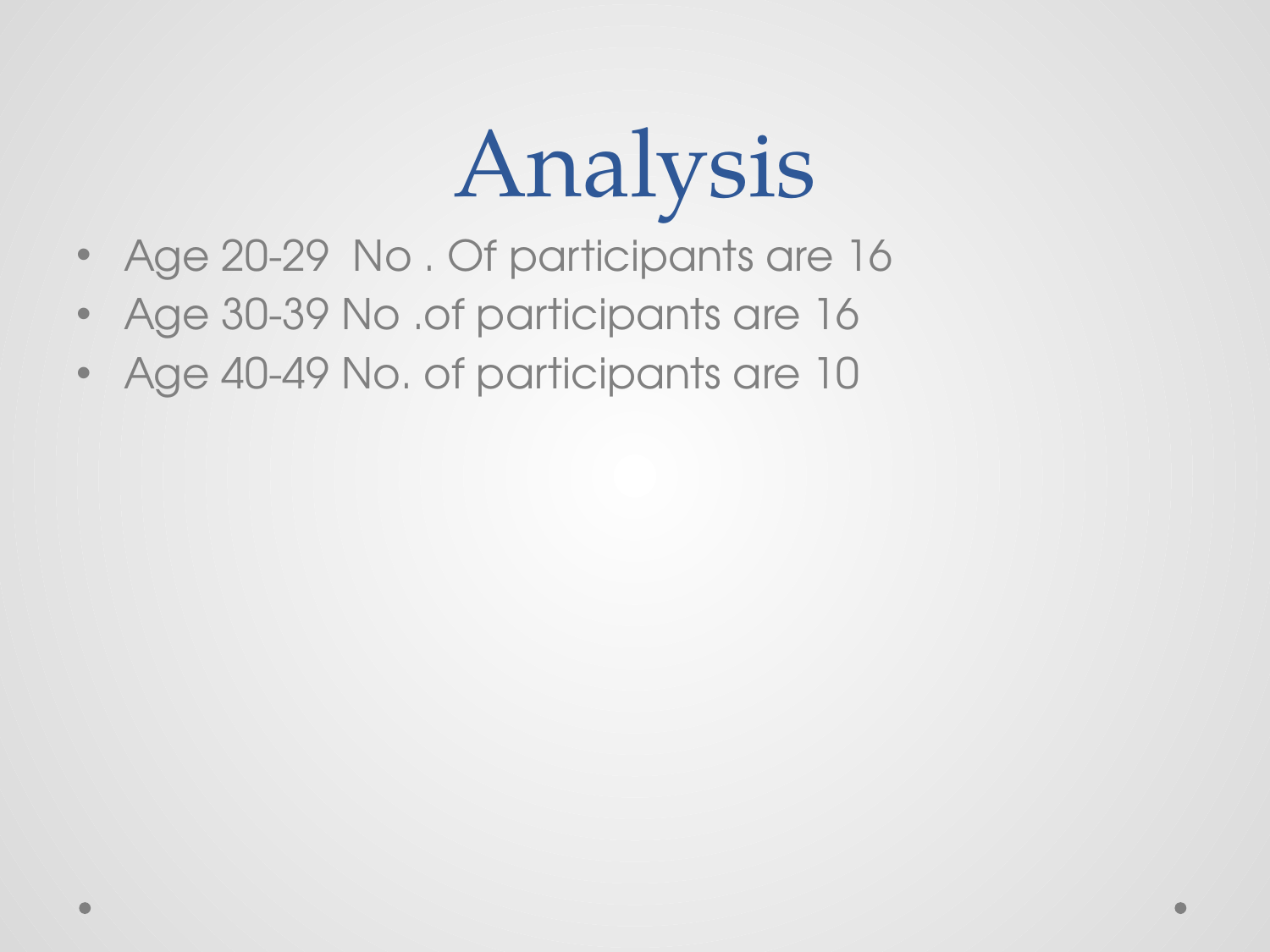

# Analysis
Age 20-29  No . Of participants are 16
Age 30-39 No .of participants are 16
Age 40-49 No. of participants are 10